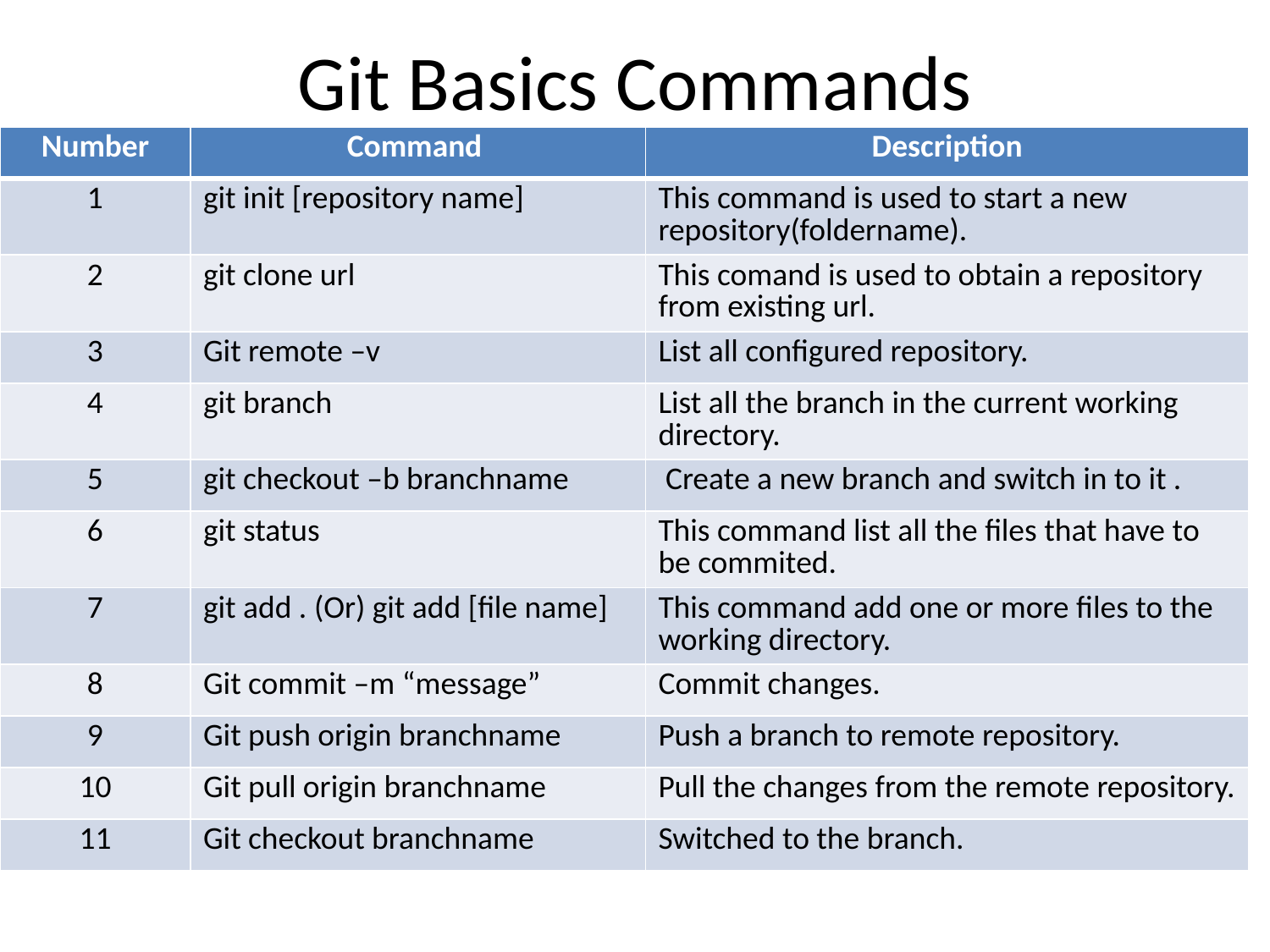

# Git Basics Commands
| Number | Command | Description |
| --- | --- | --- |
| 1 | git init [repository name] | This command is used to start a new repository(foldername). |
| 2 | git clone url | This comand is used to obtain a repository from existing url. |
| 3 | Git remote –v | List all configured repository. |
| 4 | git branch | List all the branch in the current working directory. |
| 5 | git checkout –b branchname | Create a new branch and switch in to it . |
| 6 | git status | This command list all the files that have to be commited. |
| 7 | git add . (Or) git add [file name] | This command add one or more files to the working directory. |
| 8 | Git commit –m “message” | Commit changes. |
| 9 | Git push origin branchname | Push a branch to remote repository. |
| 10 | Git pull origin branchname | Pull the changes from the remote repository. |
| 11 | Git checkout branchname | Switched to the branch. |